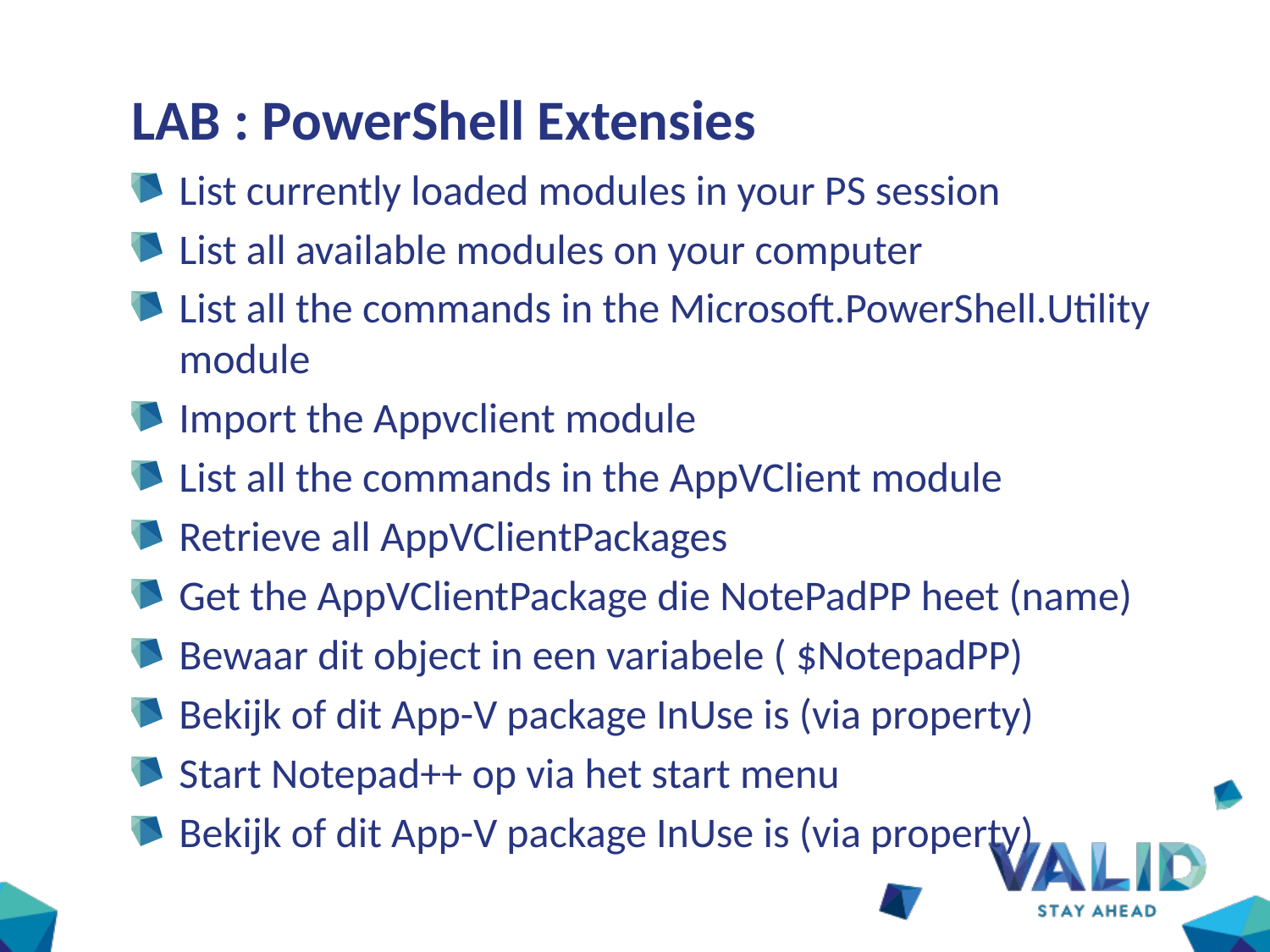

# LAB : PowerShell Extensies
List currently loaded modules in your PS session
List all available modules on your computer
List all the commands in the Microsoft.PowerShell.Utility module
Import the Appvclient module
List all the commands in the AppVClient module
Retrieve all AppVClientPackages
Get the AppVClientPackage die NotePadPP heet (name)
Bewaar dit object in een variabele ( $NotepadPP)
Bekijk of dit App-V package InUse is (via property)
Start Notepad++ op via het start menu
Bekijk of dit App-V package InUse is (via property)